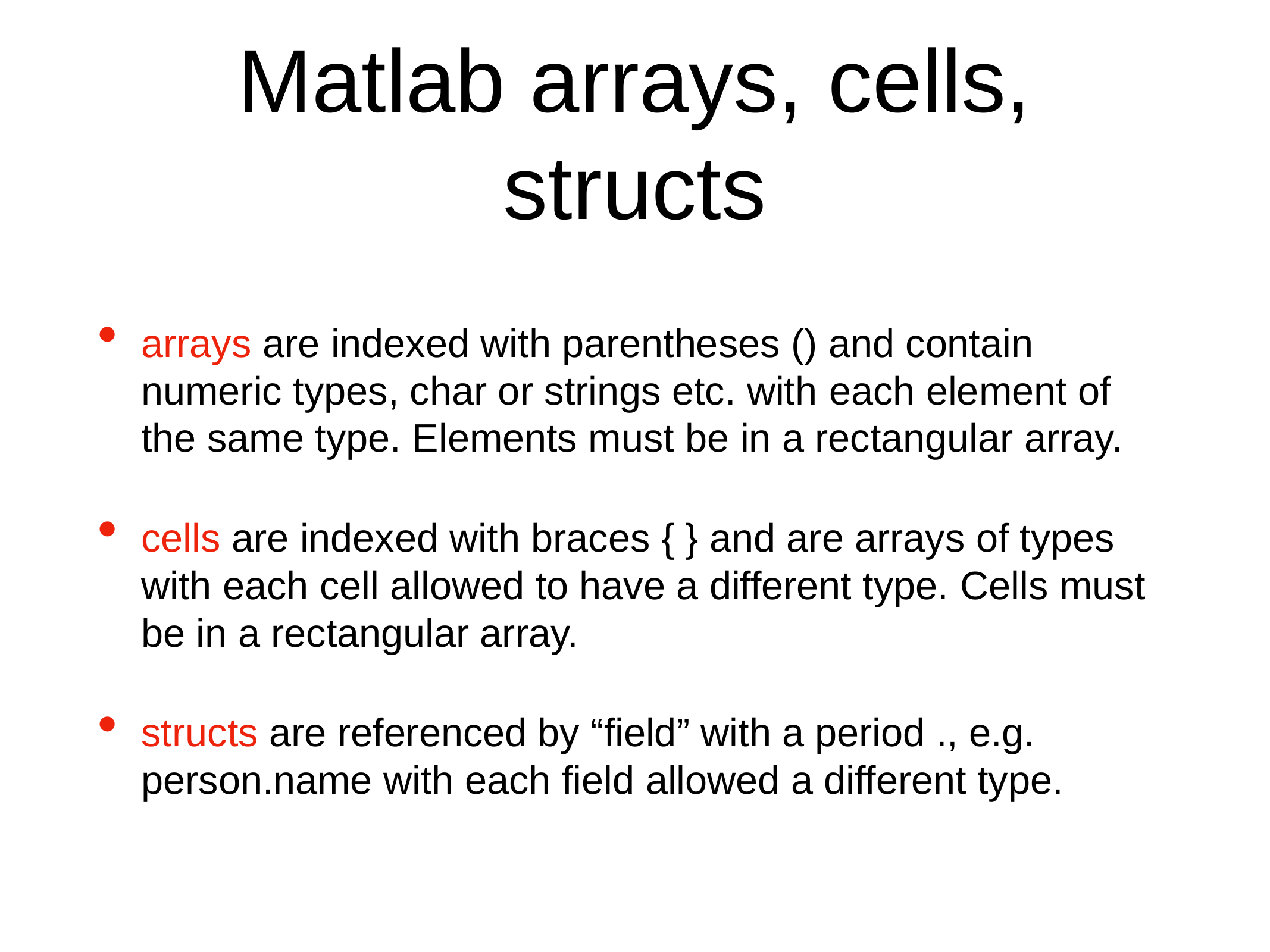

# Matlab arrays, cells, structs
arrays are indexed with parentheses () and contain numeric types, char or strings etc. with each element of the same type. Elements must be in a rectangular array.
cells are indexed with braces { } and are arrays of types with each cell allowed to have a different type. Cells must be in a rectangular array.
structs are referenced by “field” with a period ., e.g. person.name with each field allowed a different type.